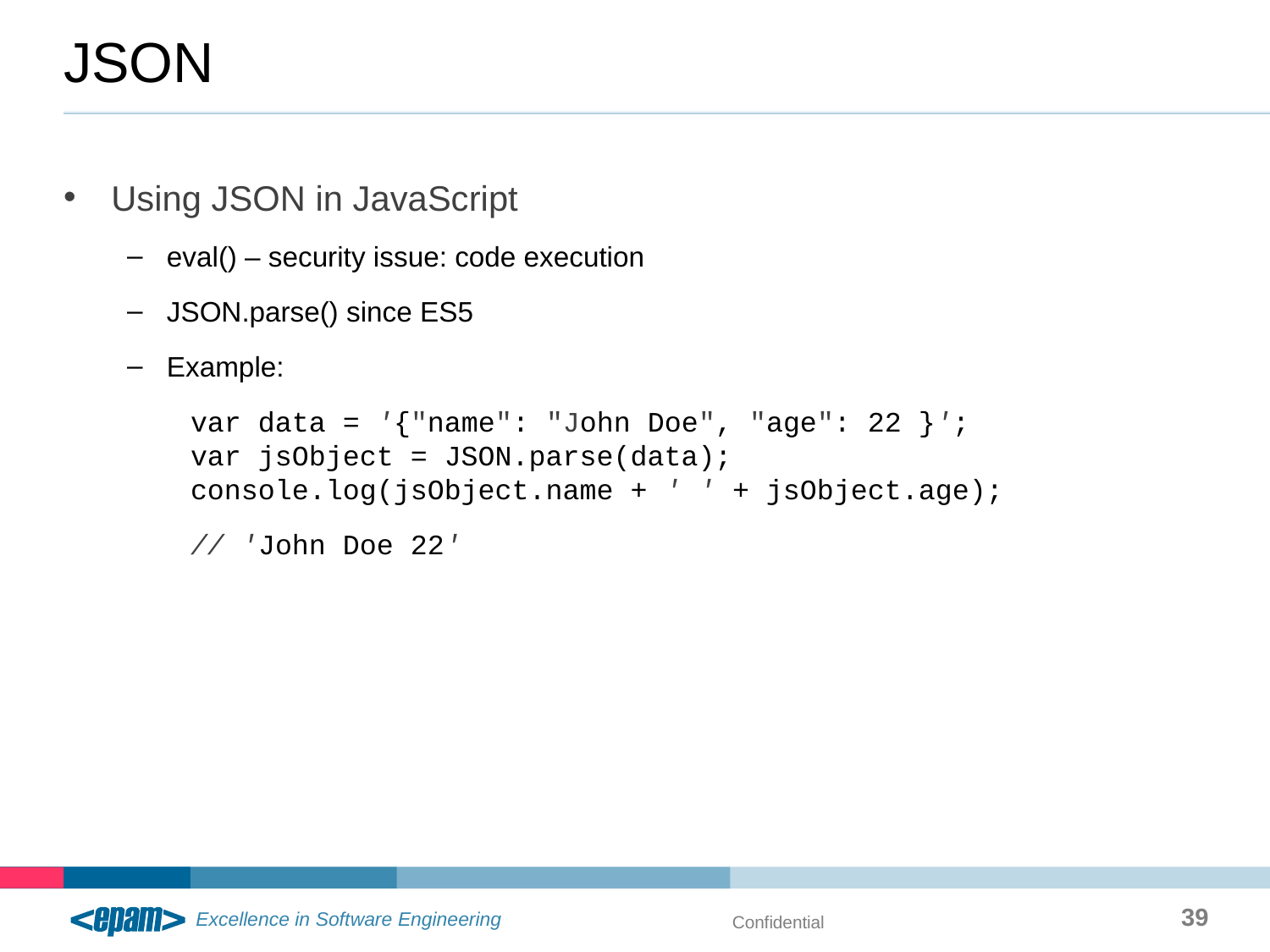

# JSON
Using JSON in JavaScript
eval() – security issue: code execution
JSON.parse() since ES5
Example:
var data = '{"name": "John Doe", "age": 22 }';
var jsObject = JSON.parse(data);
console.log(jsObject.name + ' ' + jsObject.age);
// 'John Doe 22'
39
Confidential